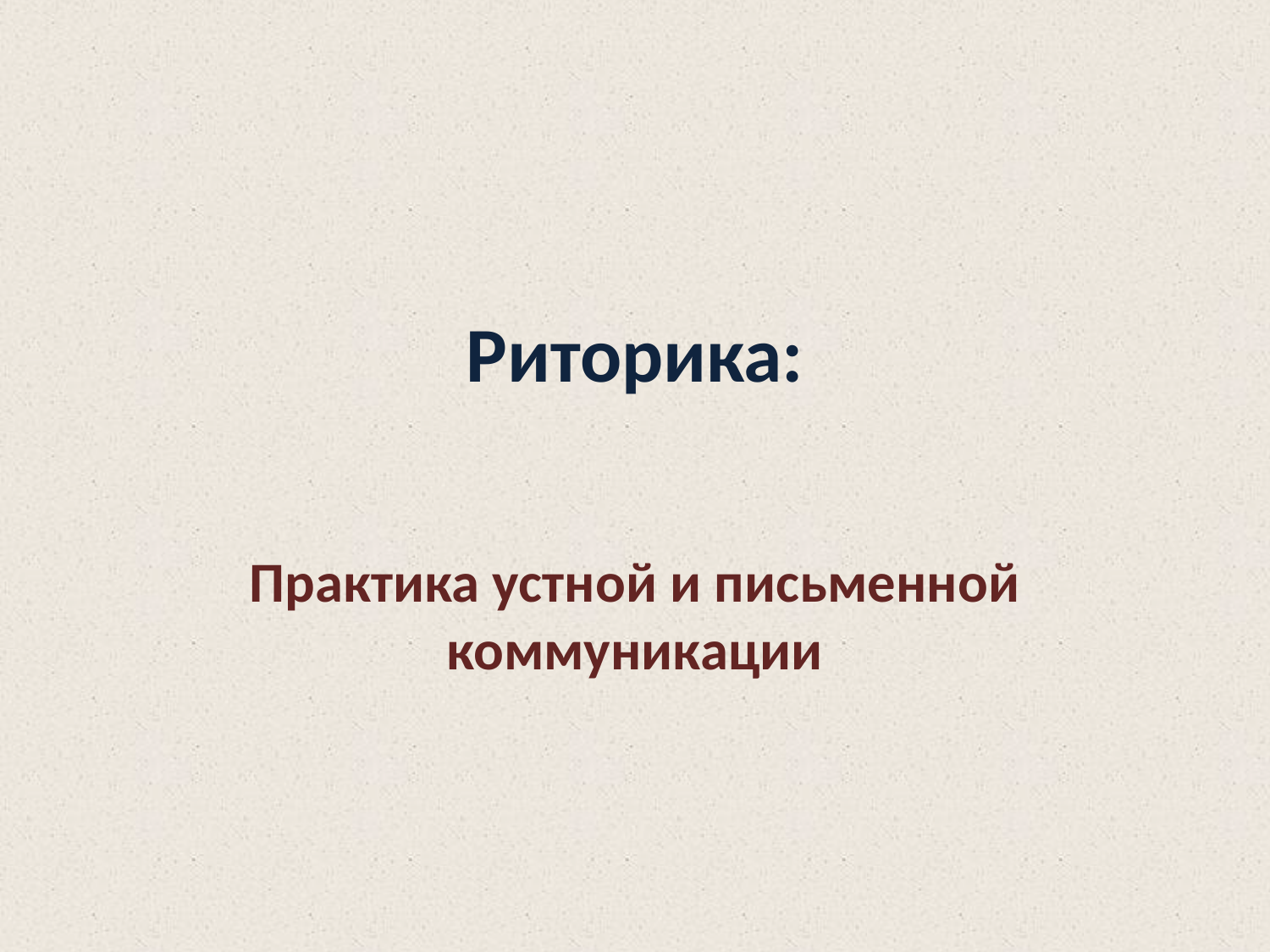

# Риторика:
Практика устной и письменной коммуникации